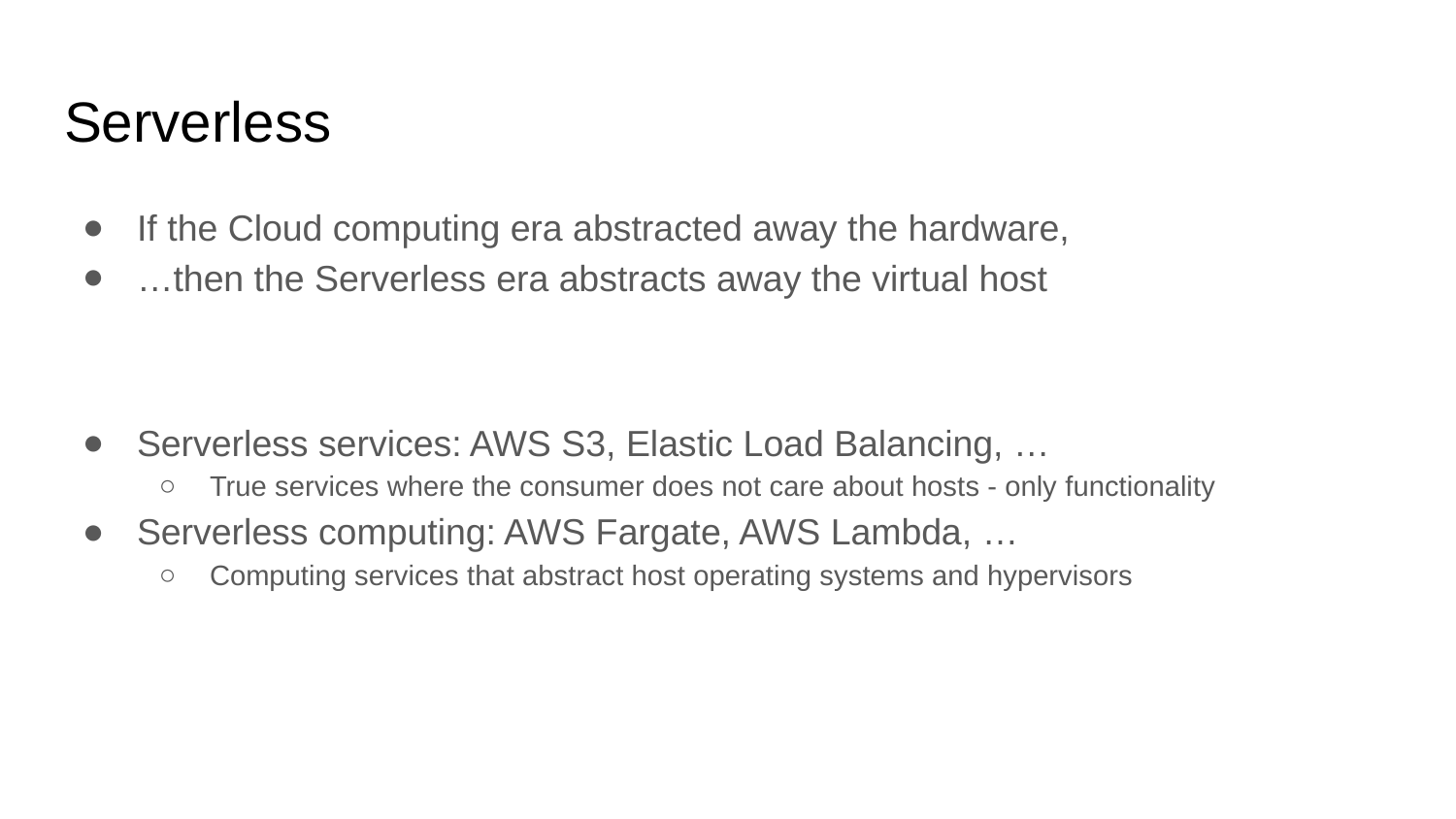

# Serverless
If the Cloud computing era abstracted away the hardware,
…then the Serverless era abstracts away the virtual host

Serverless services: AWS S3, Elastic Load Balancing, …
True services where the consumer does not care about hosts - only functionality
Serverless computing: AWS Fargate, AWS Lambda, …
Computing services that abstract host operating systems and hypervisors